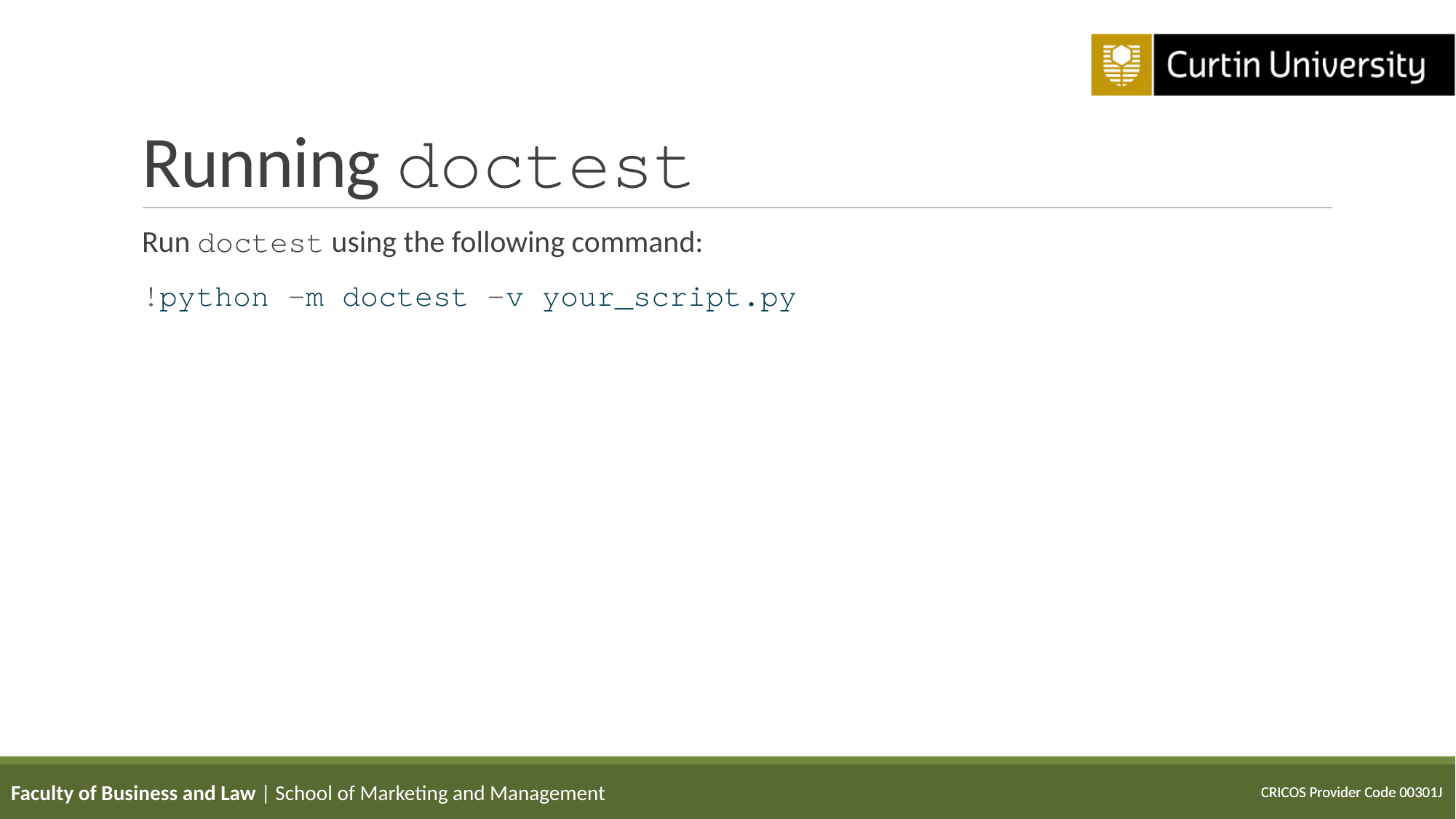

# Running doctest
Run doctest using the following command:
!python -m doctest -v your_script.py
Faculty of Business and Law | School of Marketing and Management